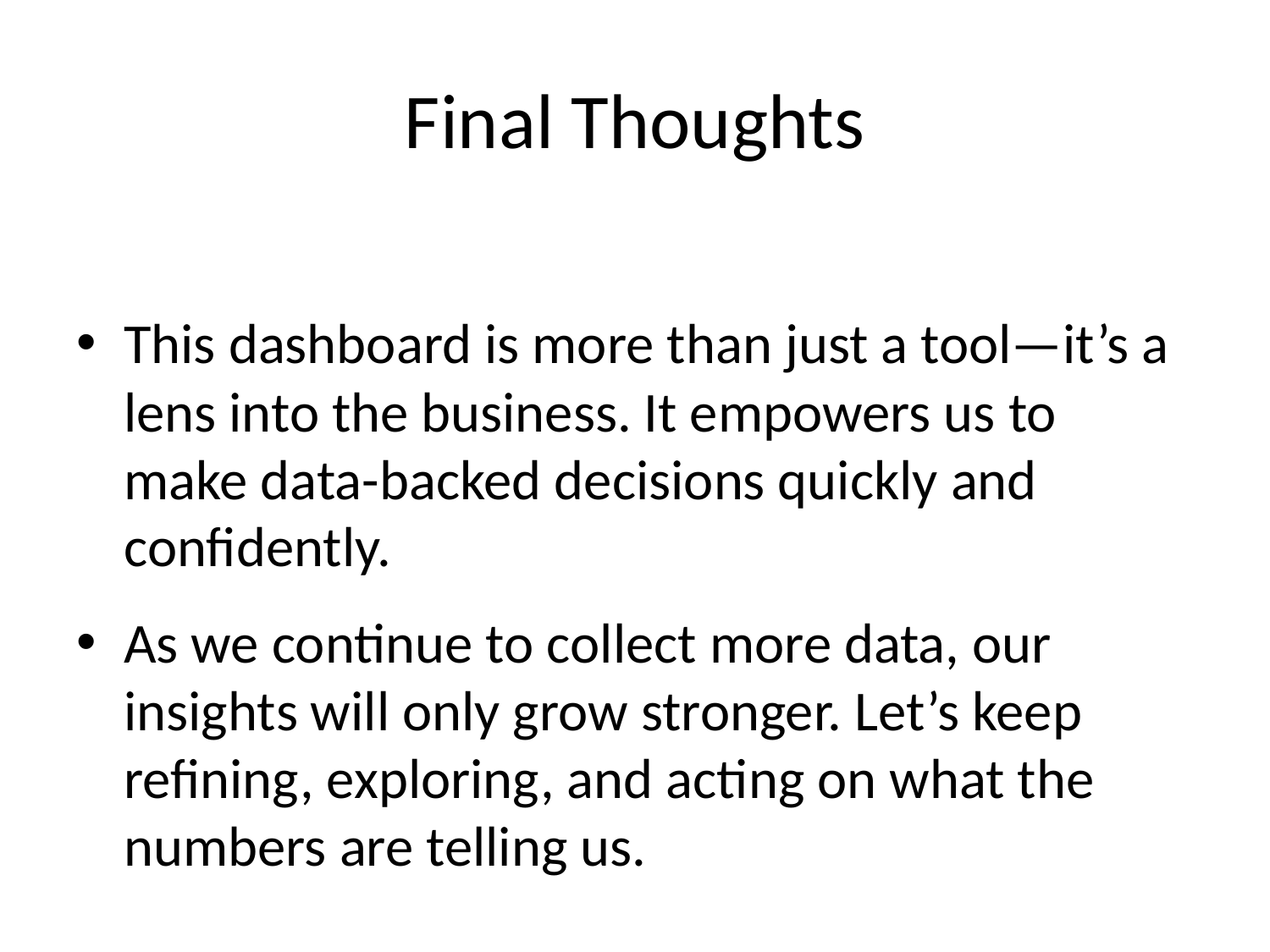

# Final Thoughts

This dashboard is more than just a tool—it’s a lens into the business. It empowers us to make data-backed decisions quickly and confidently.
As we continue to collect more data, our insights will only grow stronger. Let’s keep refining, exploring, and acting on what the numbers are telling us.